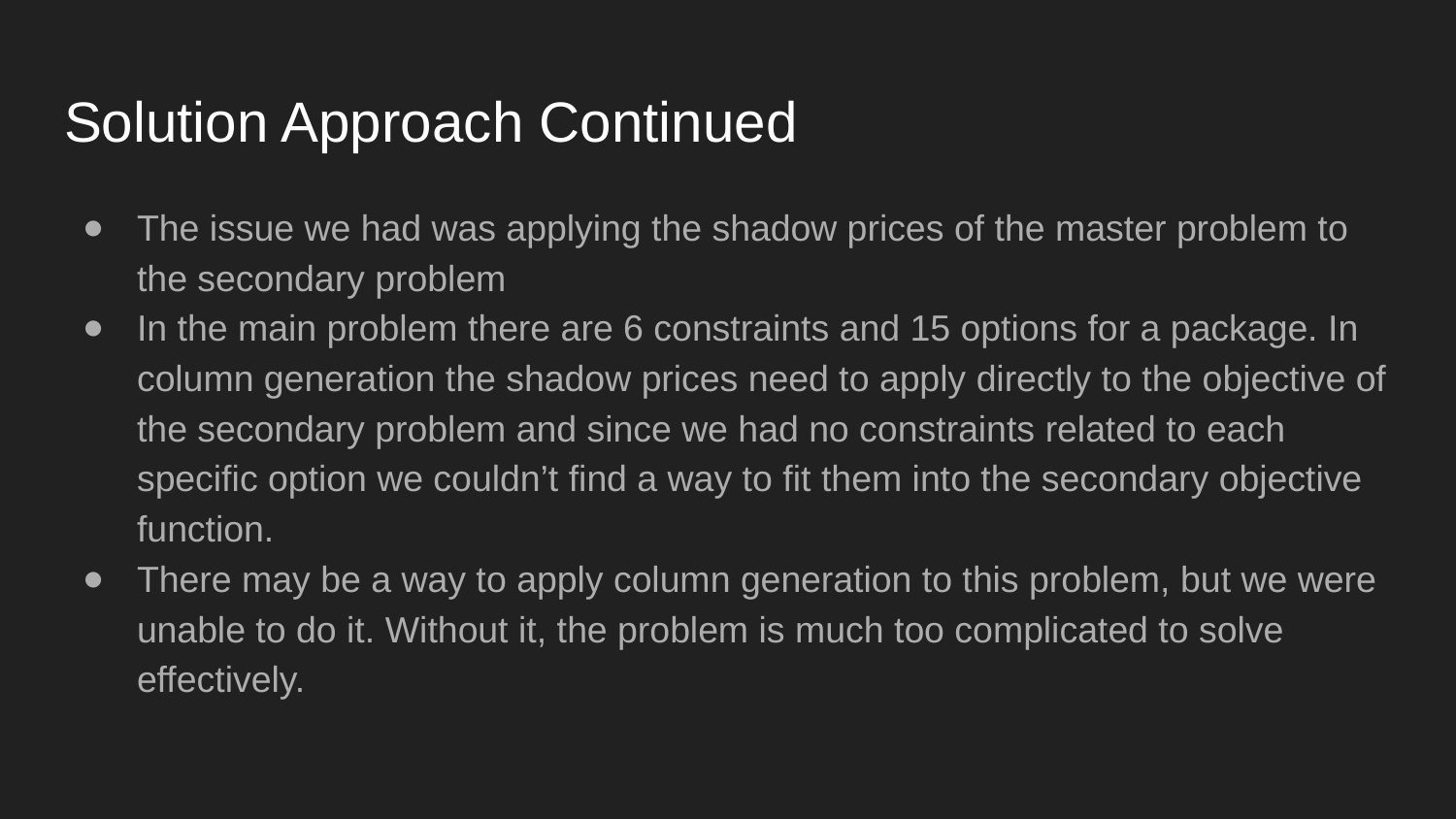

# Solution Approach Continued
The issue we had was applying the shadow prices of the master problem to the secondary problem
In the main problem there are 6 constraints and 15 options for a package. In column generation the shadow prices need to apply directly to the objective of the secondary problem and since we had no constraints related to each specific option we couldn’t find a way to fit them into the secondary objective function.
There may be a way to apply column generation to this problem, but we were unable to do it. Without it, the problem is much too complicated to solve effectively.